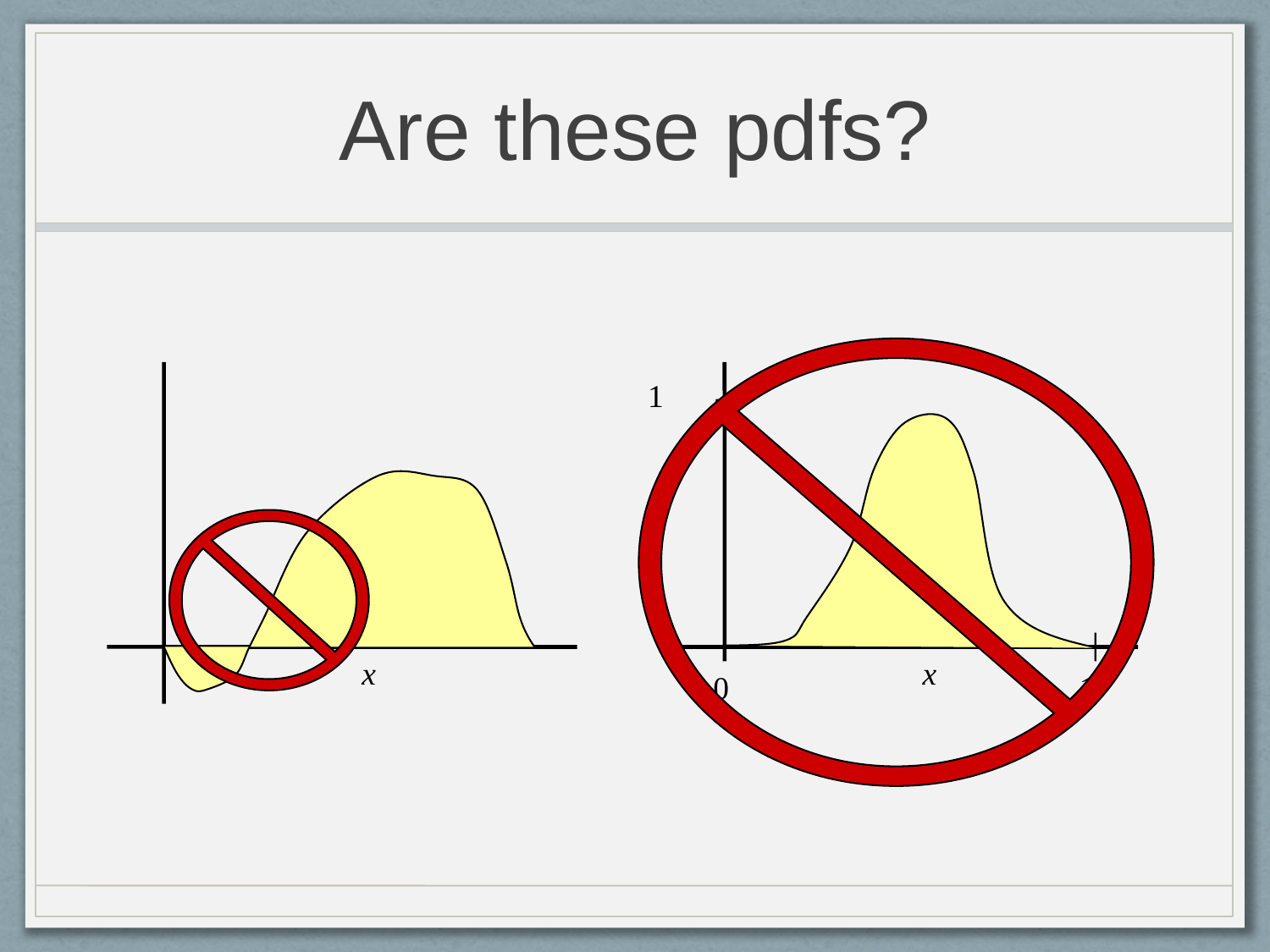

# Are these pdfs?

x

1

x
0
1